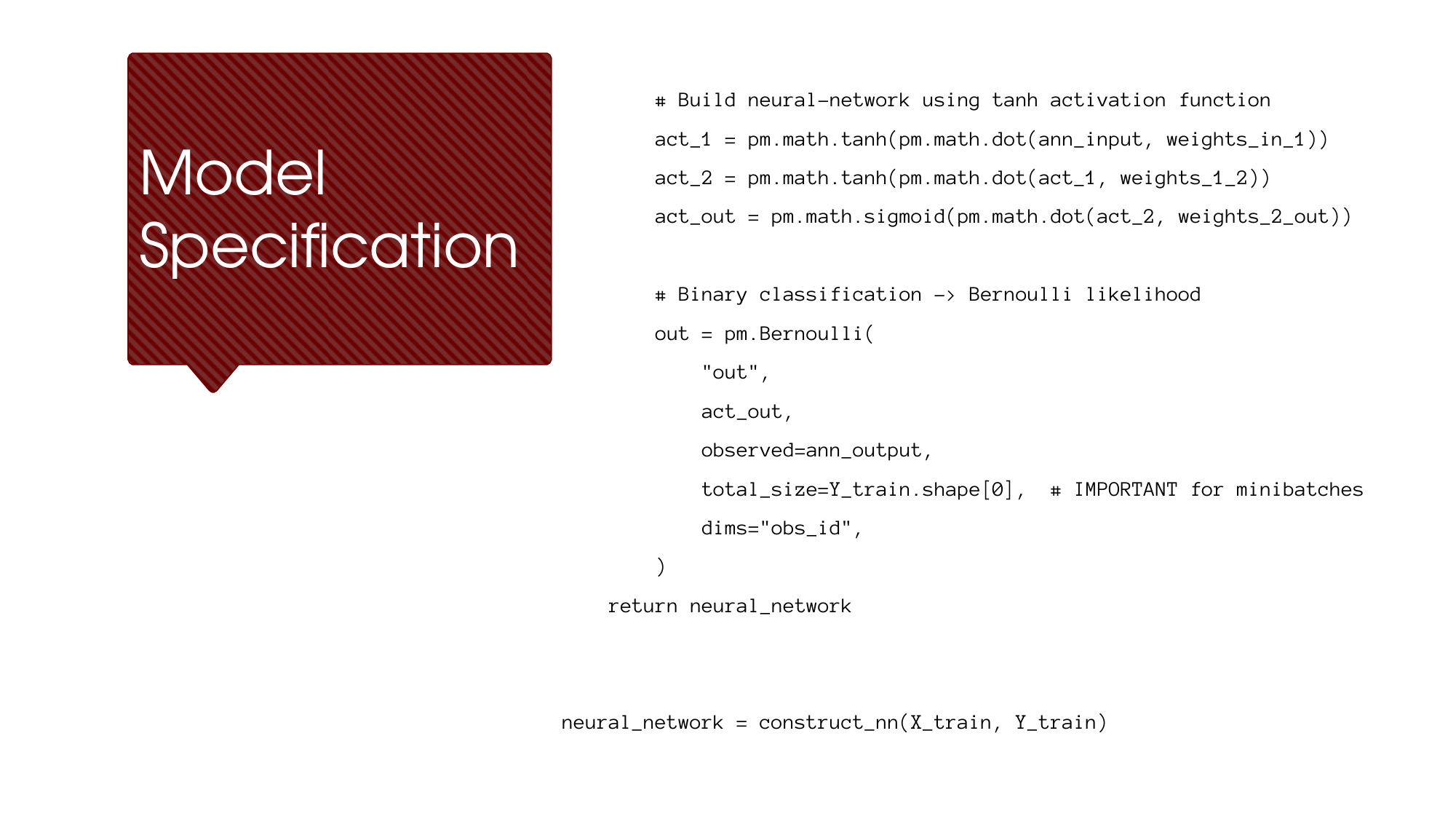

# Build neural-network using tanh activation function
        act_1 = pm.math.tanh(pm.math.dot(ann_input, weights_in_1))
        act_2 = pm.math.tanh(pm.math.dot(act_1, weights_1_2))
        act_out = pm.math.sigmoid(pm.math.dot(act_2, weights_2_out))

        # Binary classification -> Bernoulli likelihood
        out = pm.Bernoulli(
            "out",
            act_out,
            observed=ann_output,
            total_size=Y_train.shape[0],  # IMPORTANT for minibatches
            dims="obs_id",
        )
    return neural_network

neural_network = construct_nn(X_train, Y_train)
# Model Specification